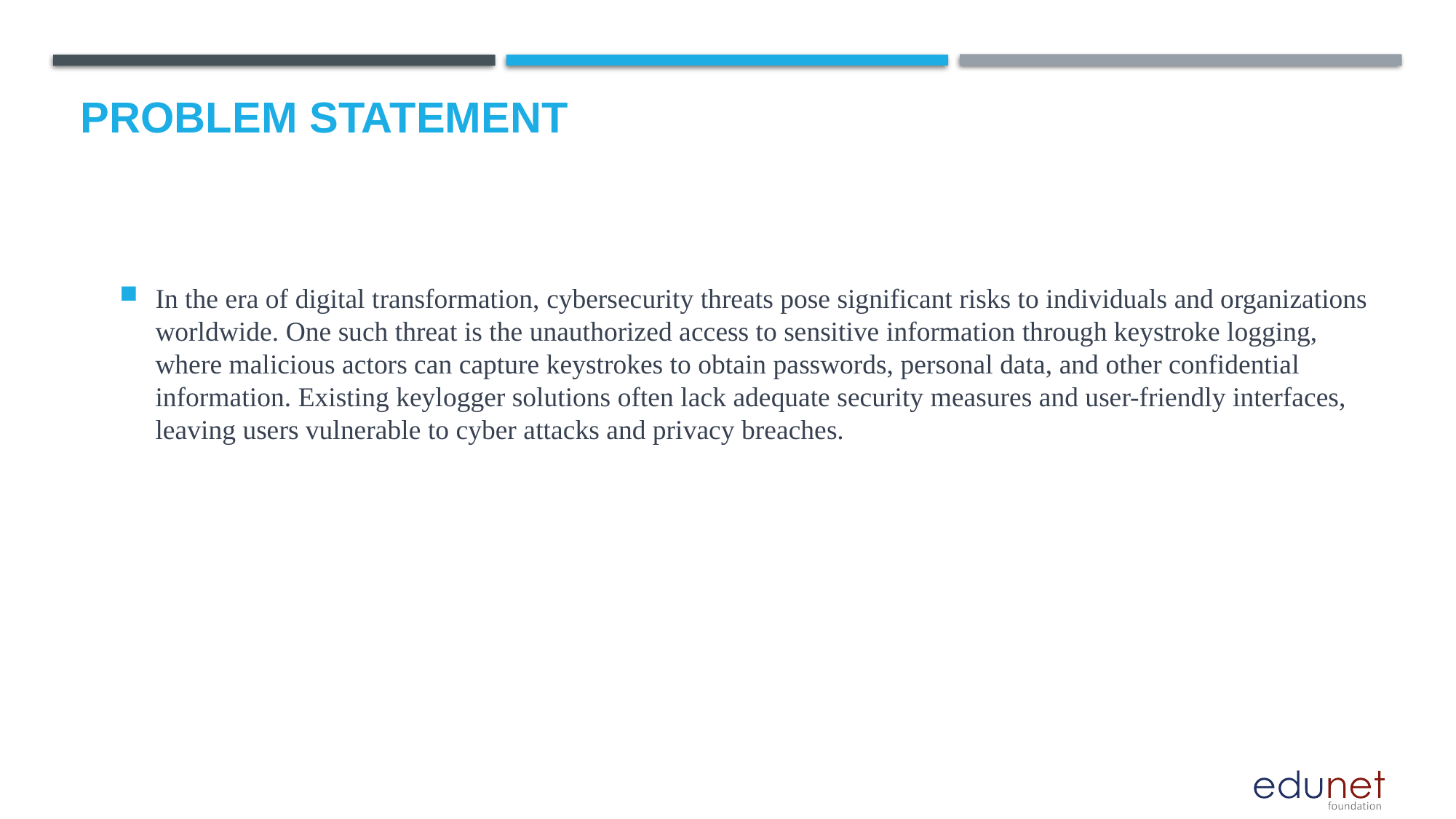

# Problem Statement

In the era of digital transformation, cybersecurity threats pose significant risks to individuals and organizations worldwide. One such threat is the unauthorized access to sensitive information through keystroke logging, where malicious actors can capture keystrokes to obtain passwords, personal data, and other confidential information. Existing keylogger solutions often lack adequate security measures and user-friendly interfaces, leaving users vulnerable to cyber attacks and privacy breaches.